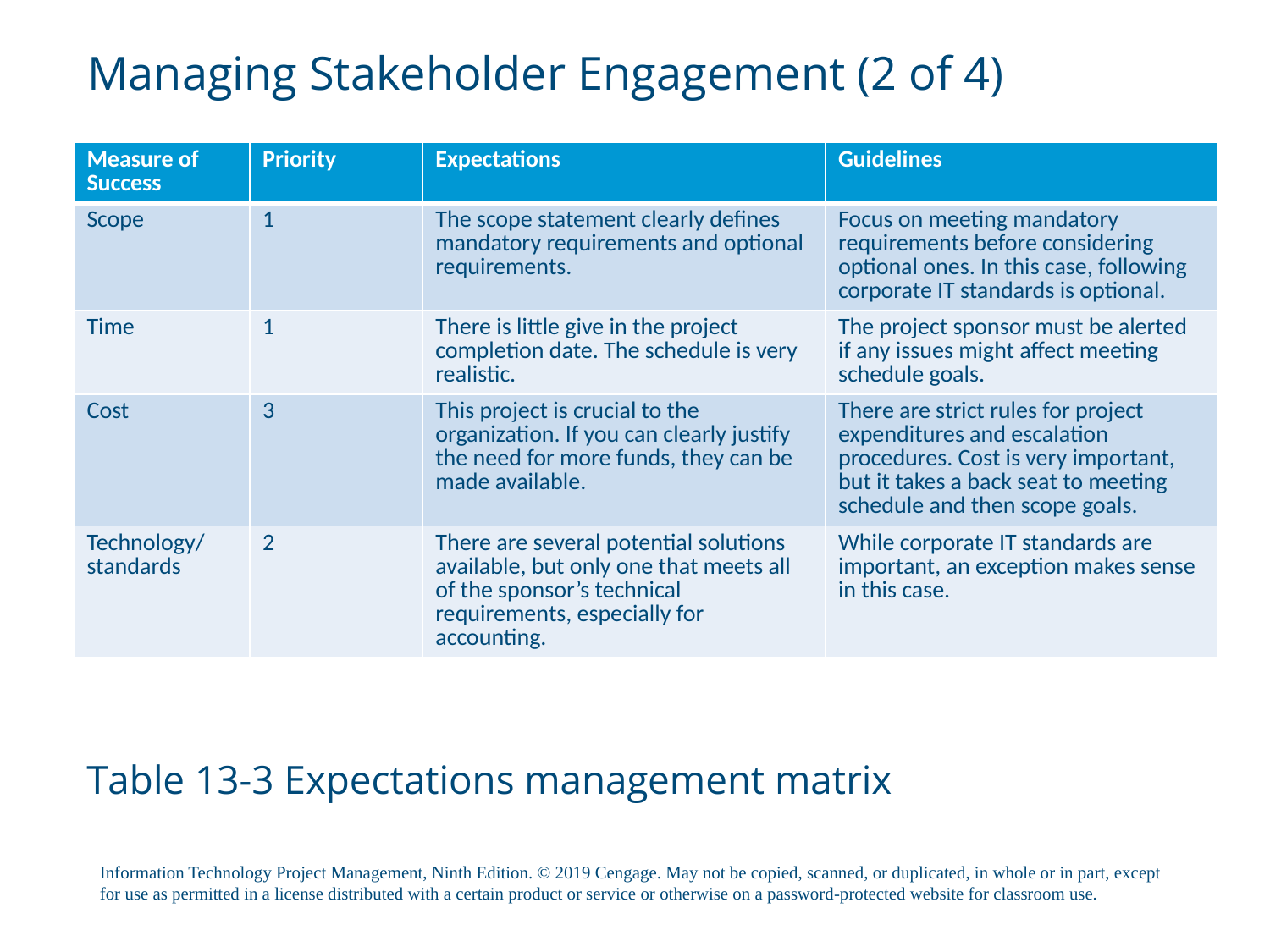

# Managing Stakeholder Engagement (2 of 4)
| Measure of Success | Priority | Expectations | Guidelines |
| --- | --- | --- | --- |
| Scope | 1 | The scope statement clearly defines mandatory requirements and optional requirements. | Focus on meeting mandatory requirements before considering optional ones. In this case, following corporate IT standards is optional. |
| Time | 1 | There is little give in the project completion date. The schedule is very realistic. | The project sponsor must be alerted if any issues might affect meeting schedule goals. |
| Cost | 3 | This project is crucial to the organization. If you can clearly justify the need for more funds, they can be made available. | There are strict rules for project expenditures and escalation procedures. Cost is very important, but it takes a back seat to meeting schedule and then scope goals. |
| Technology/ standards | 2 | There are several potential solutions available, but only one that meets all of the sponsor’s technical requirements, especially for accounting. | While corporate IT standards are important, an exception makes sense in this case. |
Table 13-3 Expectations management matrix
Information Technology Project Management, Ninth Edition. © 2019 Cengage. May not be copied, scanned, or duplicated, in whole or in part, except for use as permitted in a license distributed with a certain product or service or otherwise on a password-protected website for classroom use.